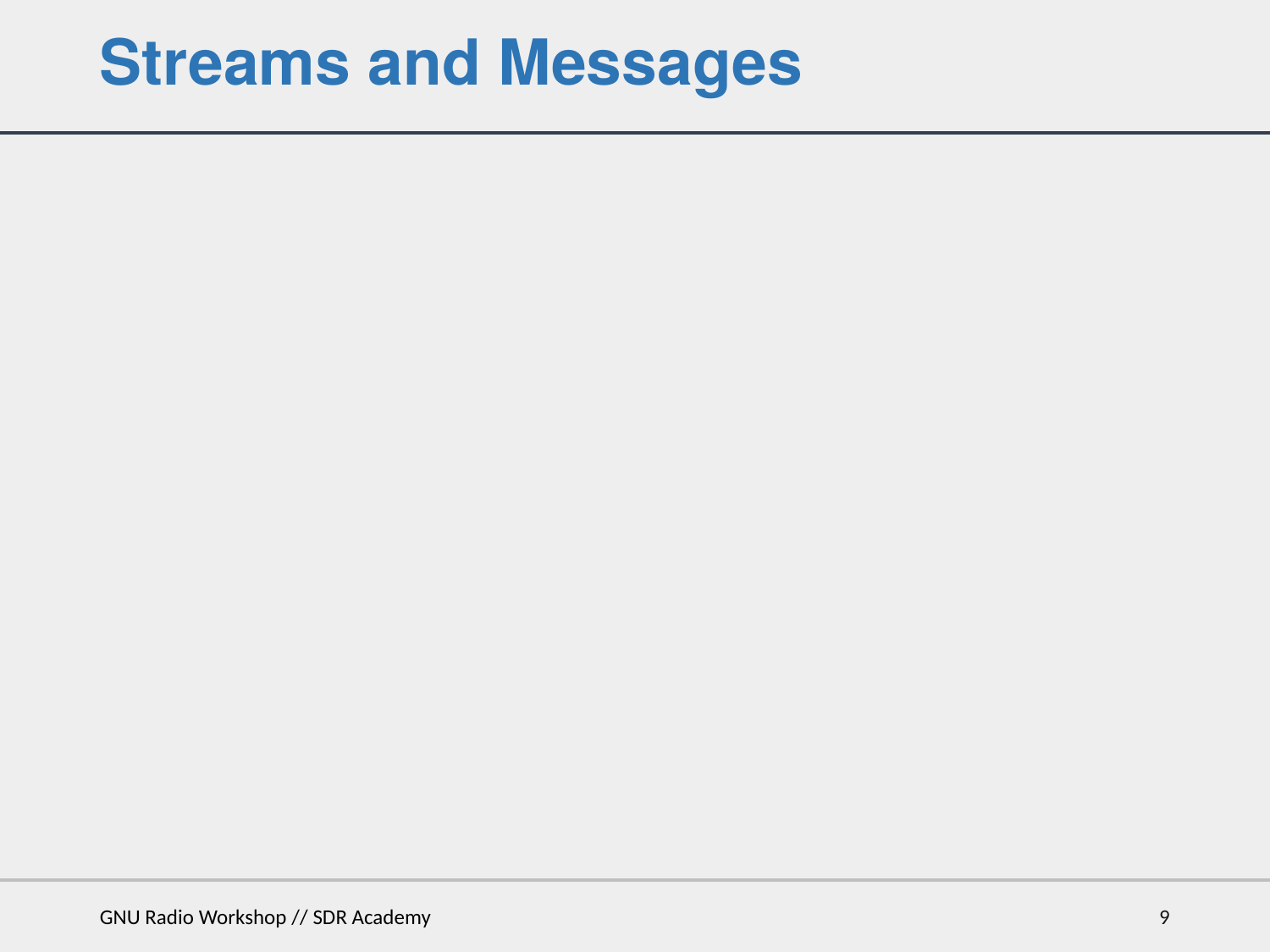

# Streams and Messages

GNU Radio Workshop // SDR Academy
9